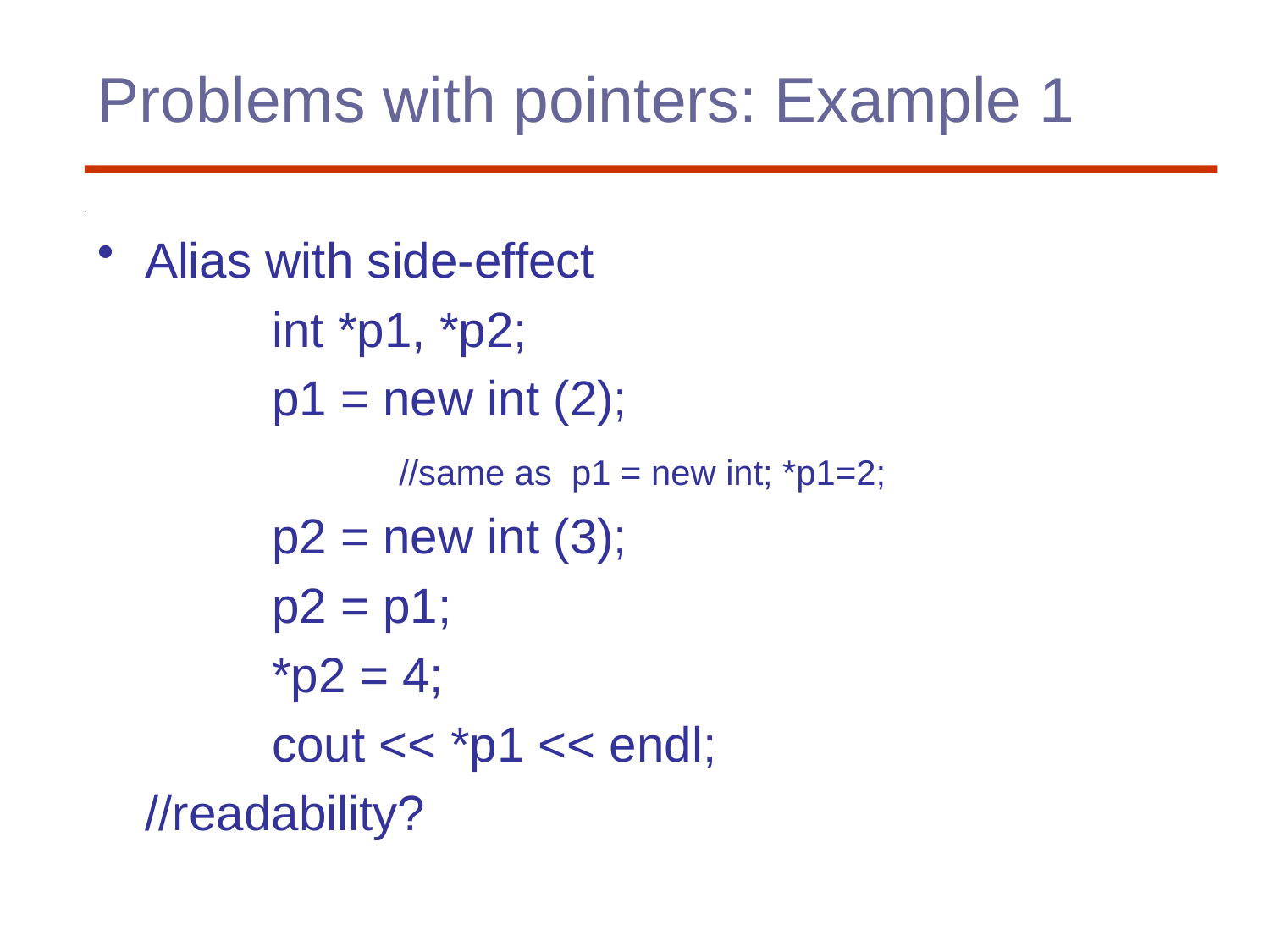

# Problems with pointers: Example 1
Alias with side-effect
		int *p1, *p2;
		p1 = new int (2);
			//same as  p1 = new int; *p1=2;
		p2 = new int (3);
		p2 = p1;
		*p2 = 4;
		cout << *p1 << endl;
	//readability?